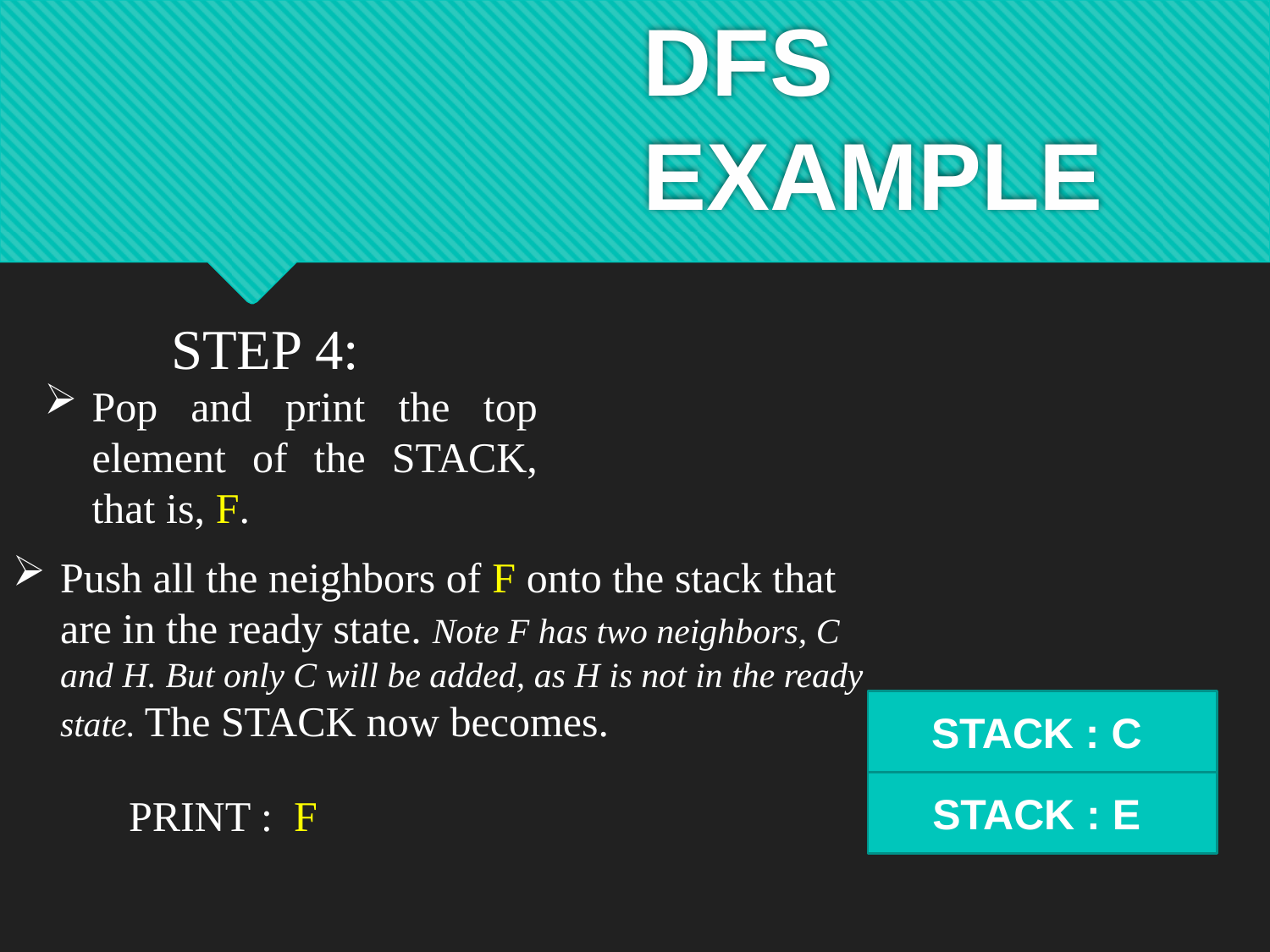

# DFS EXAMPLE
	STEP 4:
Pop and print the top element of the STACK, that is, F.
Push all the neighbors of F onto the stack that are in the ready state. Note F has two neighbors, C and H. But only C will be added, as H is not in the ready state. The STACK now becomes.
STACK : C
STACK : E
PRINT :  F